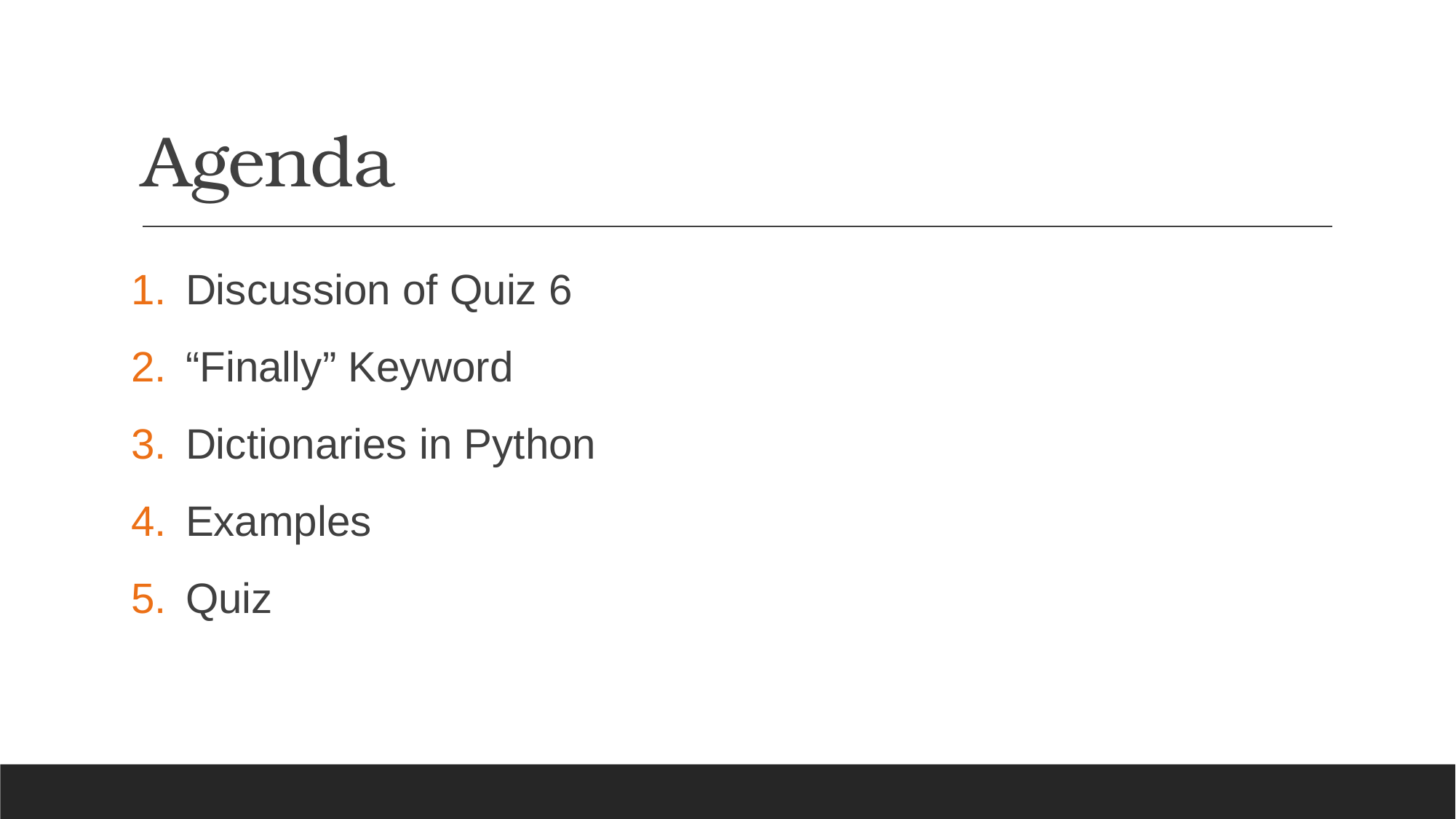

# Agenda
Discussion of Quiz 6
“Finally” Keyword
Dictionaries in Python
Examples
Quiz